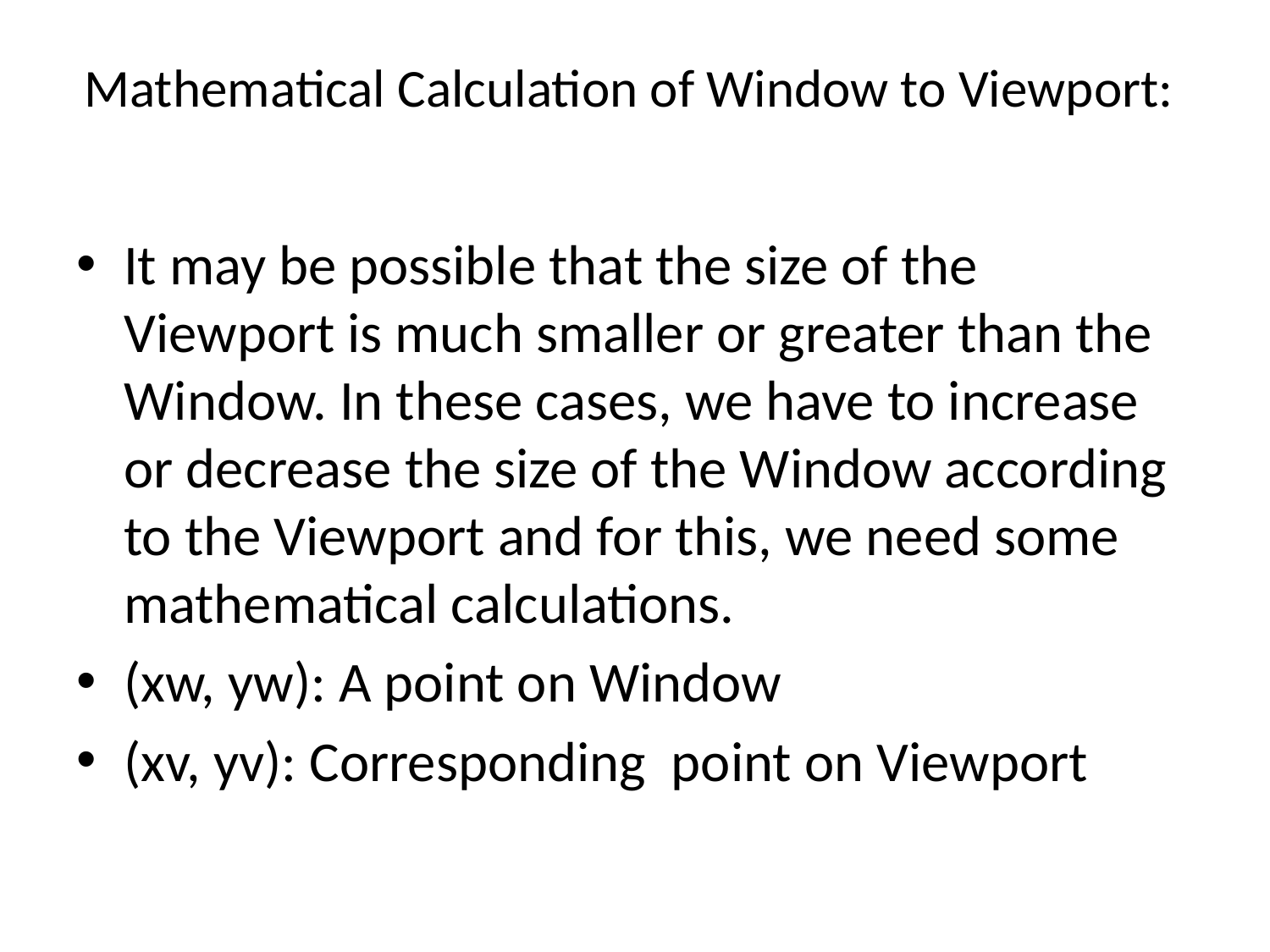

# Mathematical Calculation of Window to Viewport:
It may be possible that the size of the Viewport is much smaller or greater than the Window. In these cases, we have to increase or decrease the size of the Window according to the Viewport and for this, we need some mathematical calculations.
(xw, yw): A point on Window
(xv, yv): Corresponding  point on Viewport